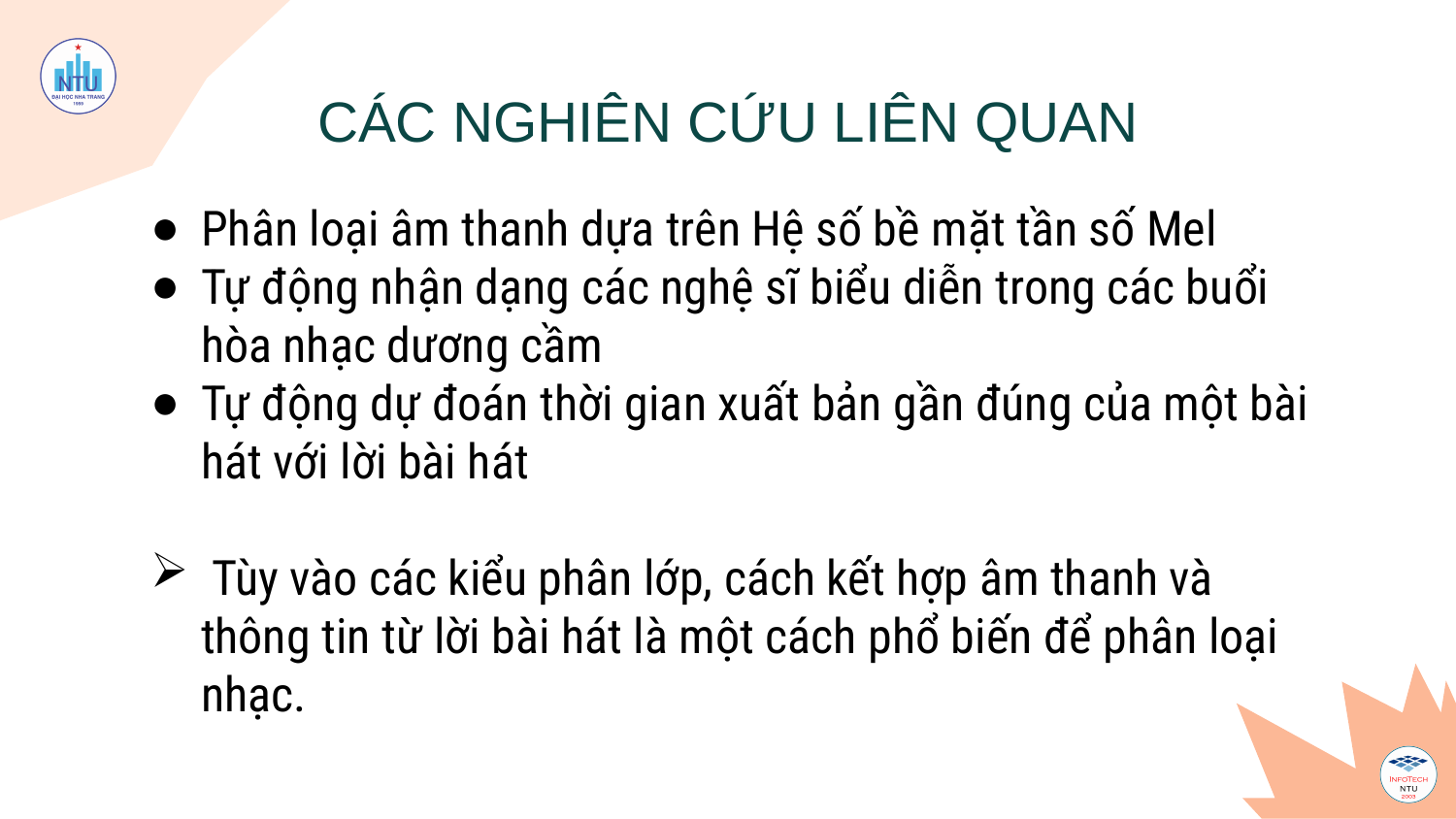

# CÁC NGHIÊN CỨU LIÊN QUAN
Phân loại âm thanh dựa trên Hệ số bề mặt tần số Mel
Tự động nhận dạng các nghệ sĩ biểu diễn trong các buổi hòa nhạc dương cầm
Tự động dự đoán thời gian xuất bản gần đúng của một bài hát với lời bài hát

 Tùy vào các kiểu phân lớp, cách kết hợp âm thanh và thông tin từ lời bài hát là một cách phổ biến để phân loại nhạc.